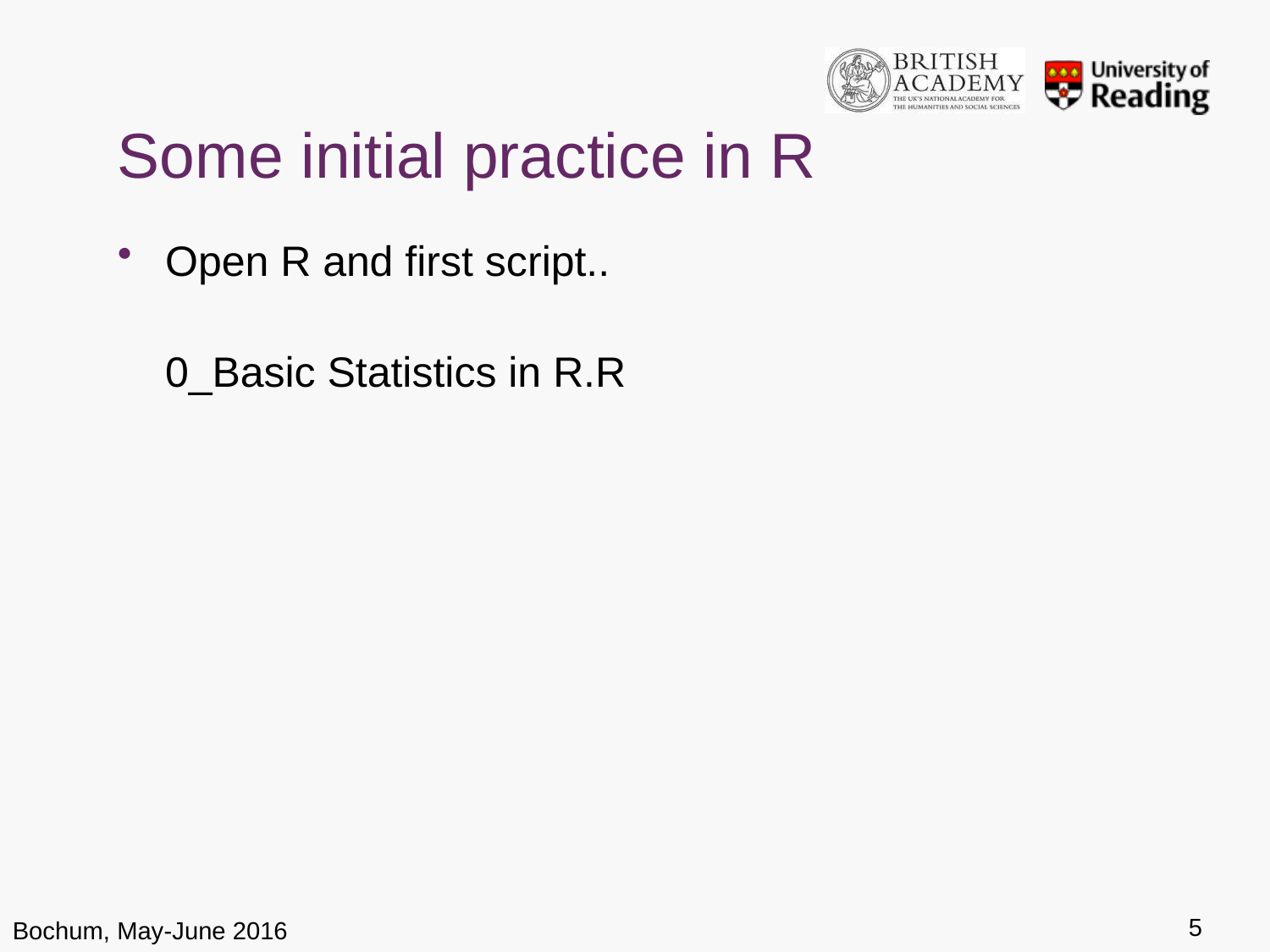

# Some initial practice in R
Open R and first script..
0_Basic Statistics in R.R
5